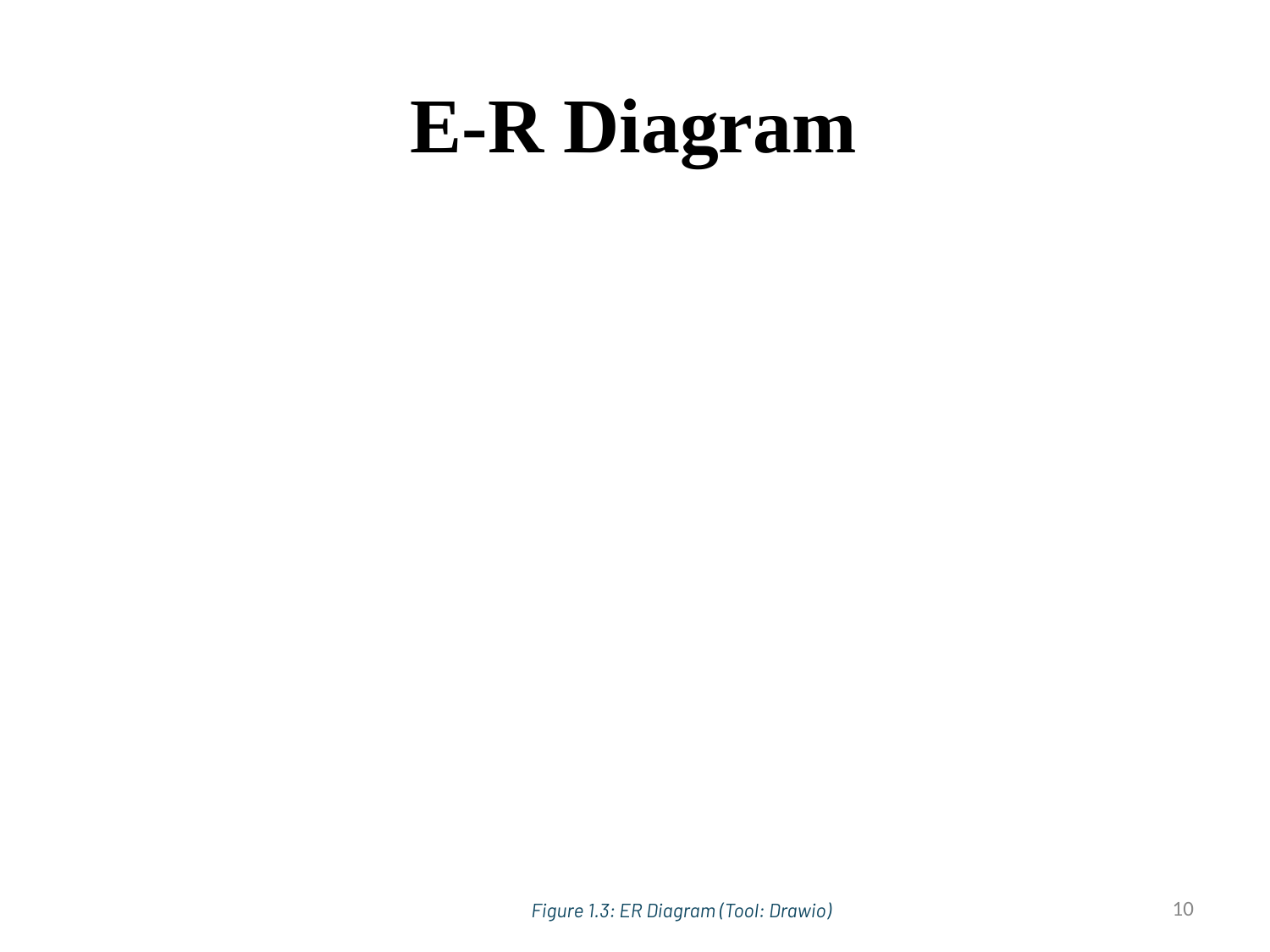

# E-R Diagram

10
Figure 1.3: ER Diagram (Tool: Drawio)